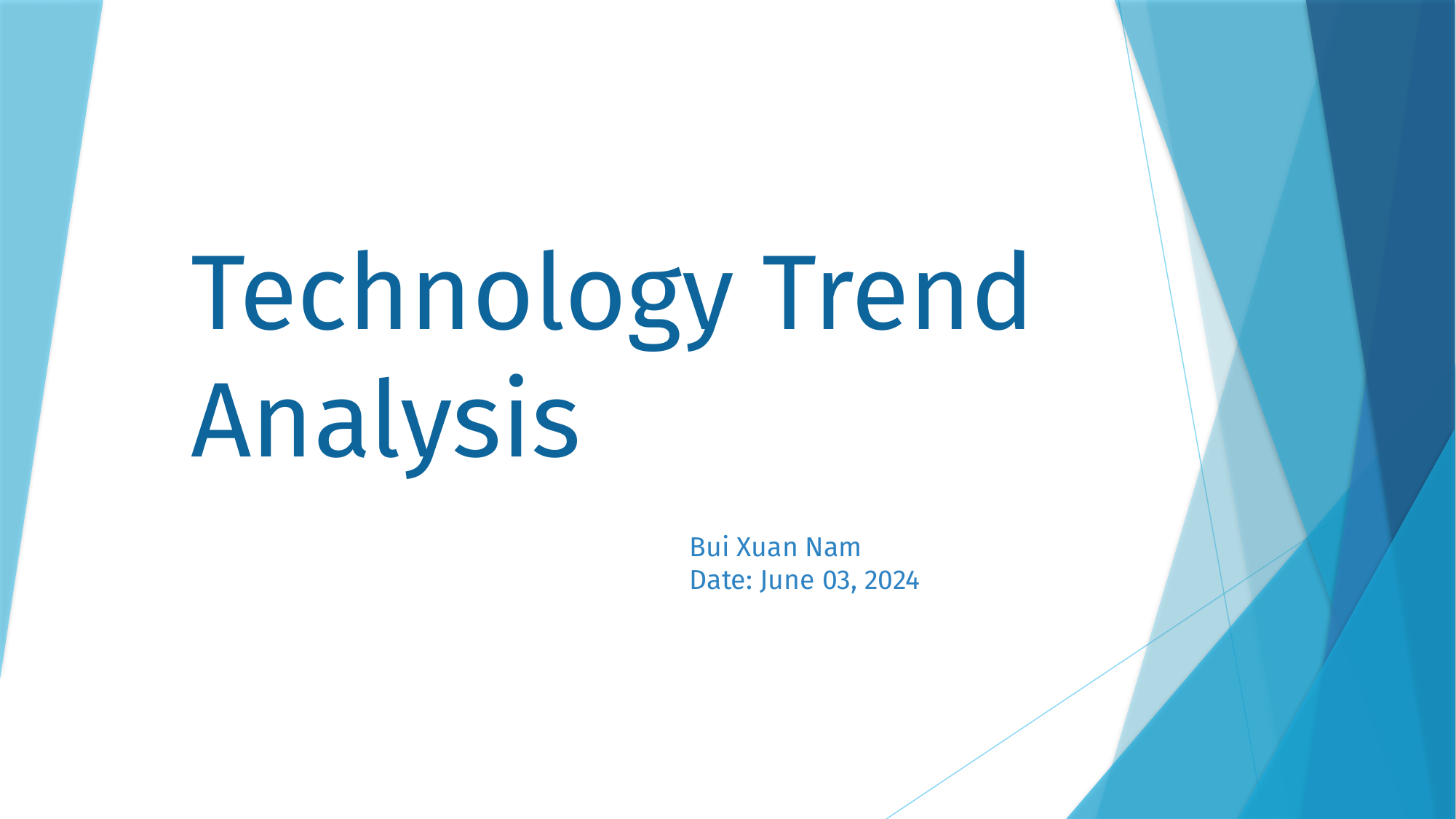

# Technology Trend Analysis
Bui Xuan Nam
Date: June 03, 2024